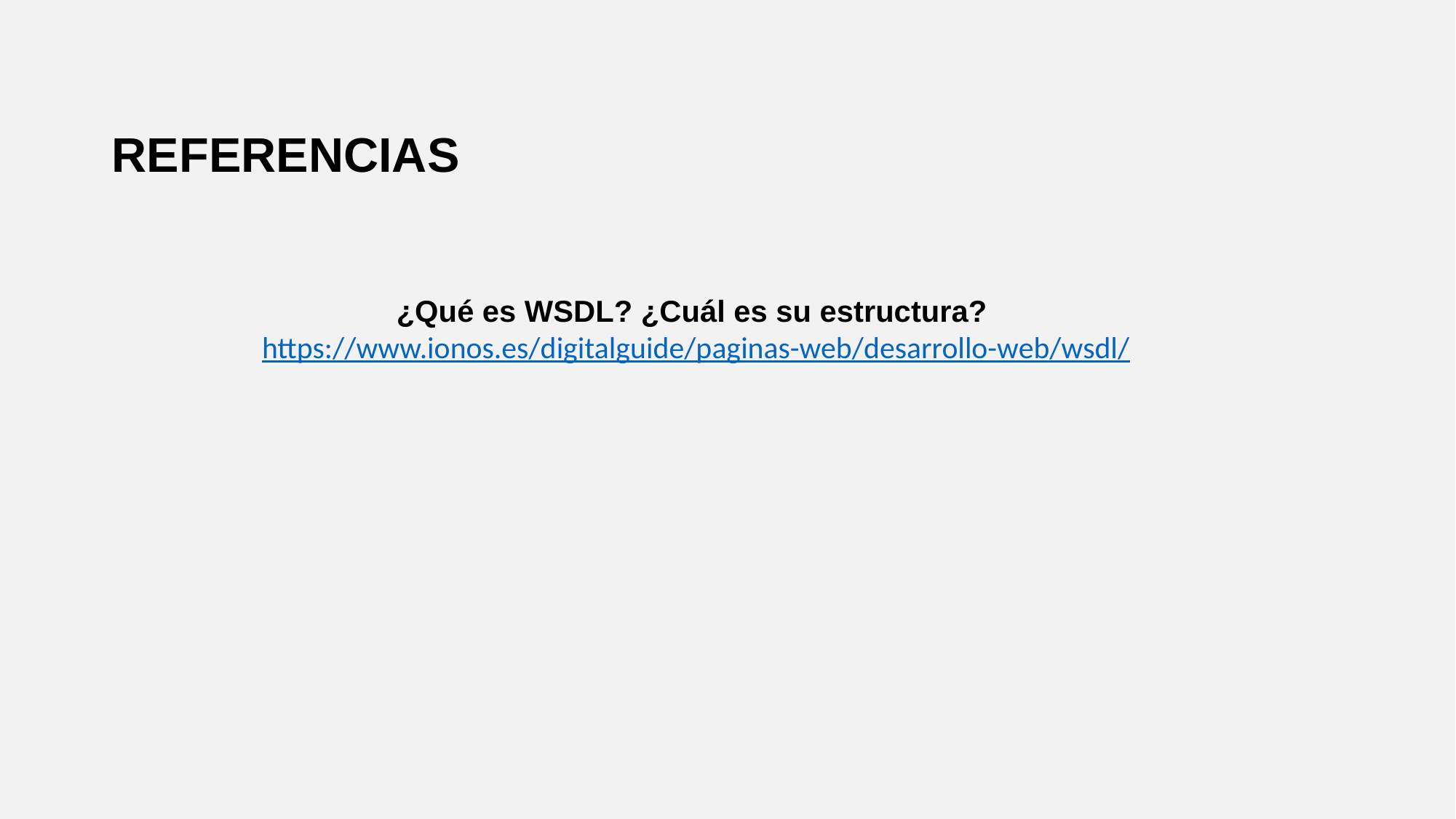

REFERENCIAS
¿Qué es WSDL? ¿Cuál es su estructura?
https://www.ionos.es/digitalguide/paginas-web/desarrollo-web/wsdl/